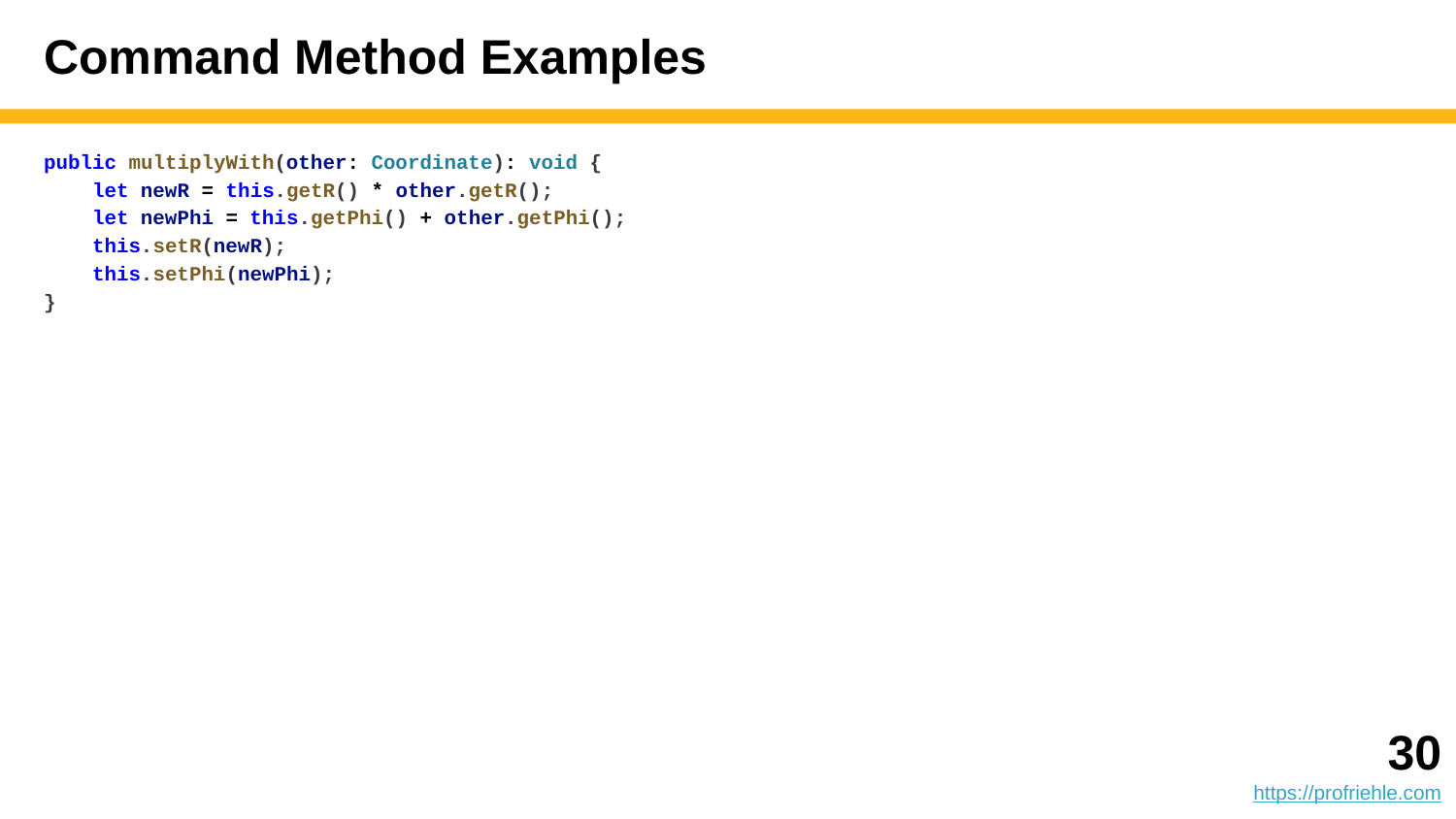

# Command Method Examples
public multiplyWith(other: Coordinate): void {
    let newR = this.getR() * other.getR();
    let newPhi = this.getPhi() + other.getPhi();
    this.setR(newR);
    this.setPhi(newPhi);
}

30
https://profriehle.com